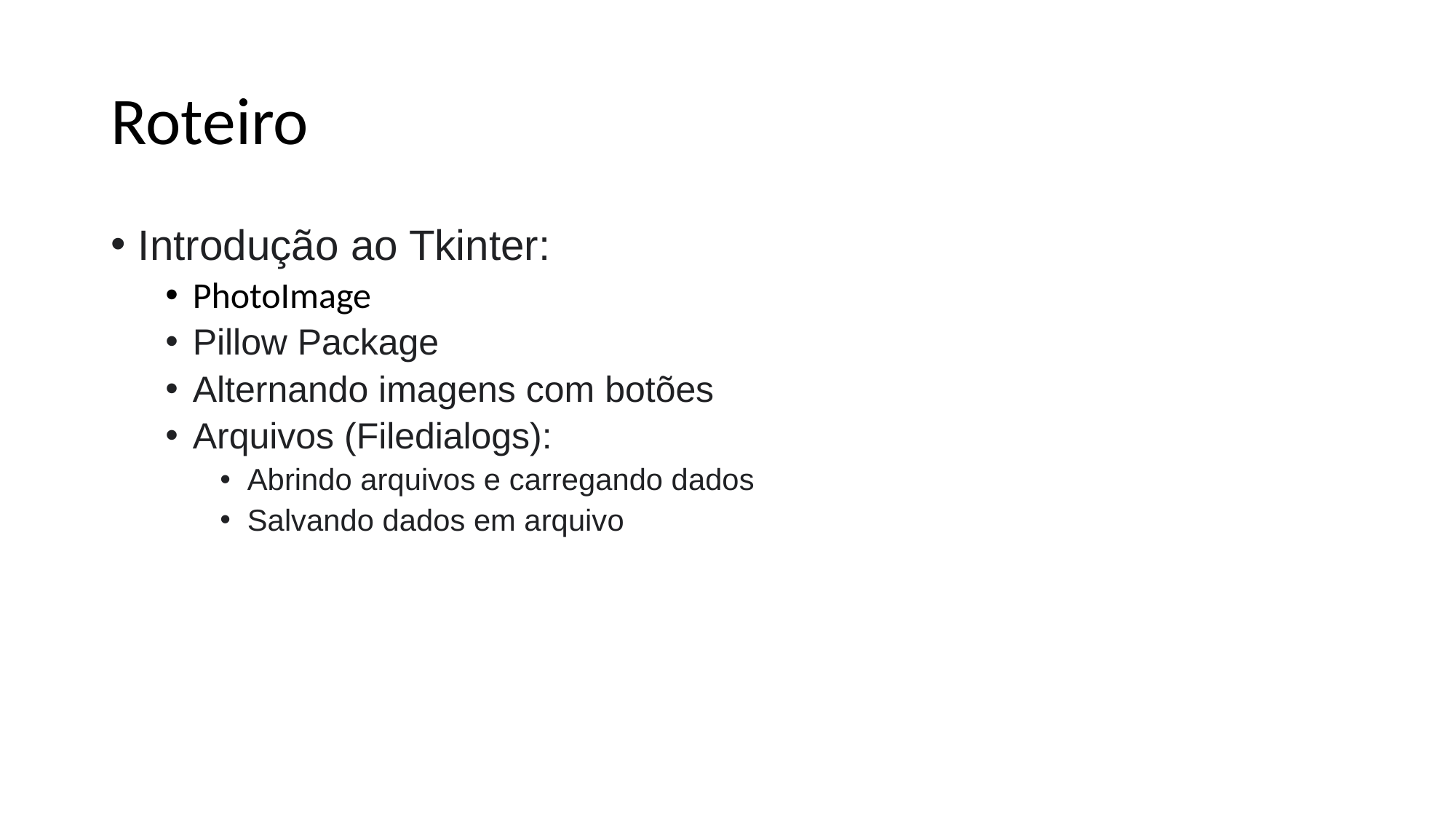

# Roteiro
Introdução ao Tkinter:
PhotoImage
Pillow Package
Alternando imagens com botões
Arquivos (Filedialogs):
Abrindo arquivos e carregando dados
Salvando dados em arquivo